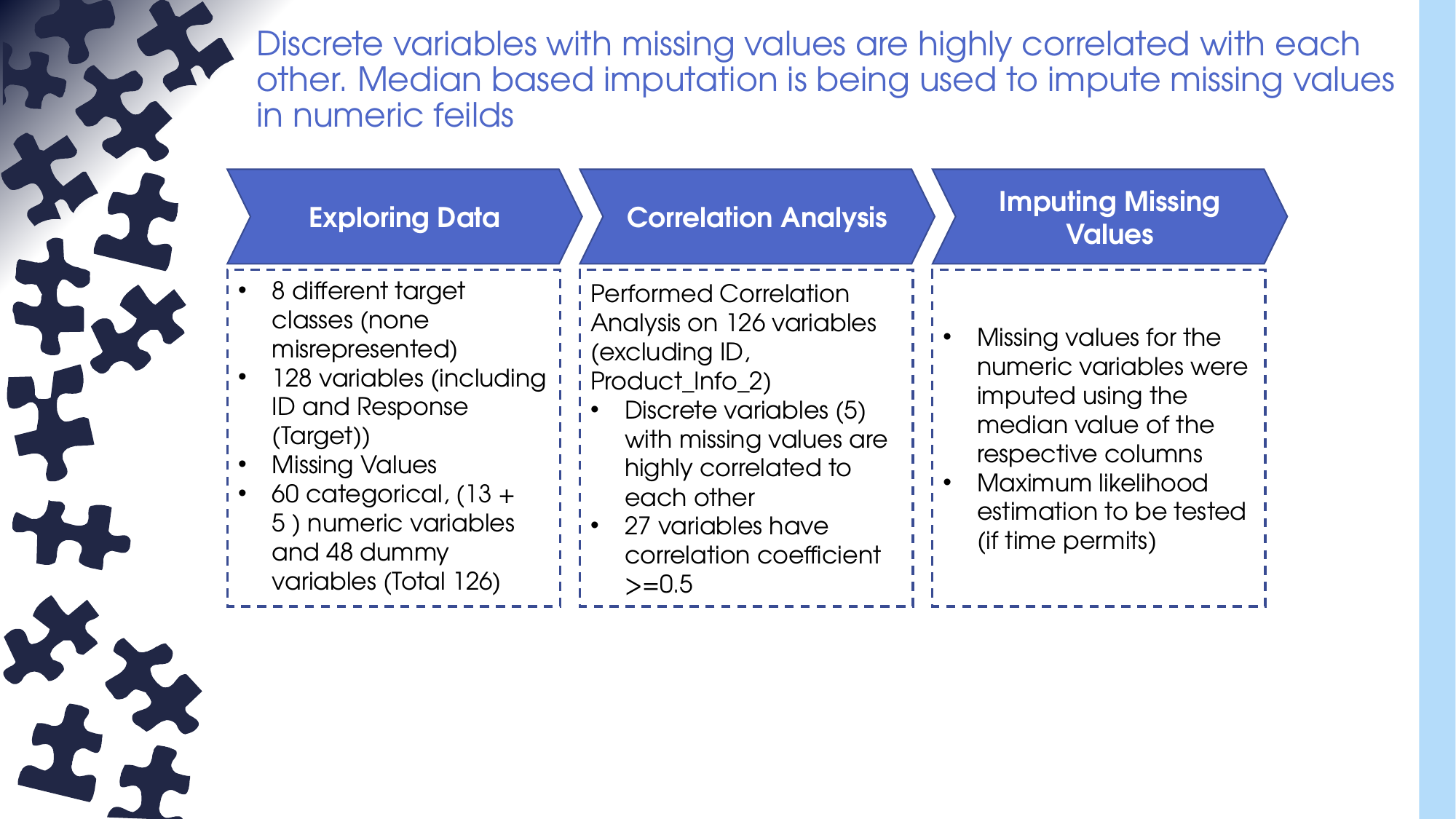

# Discrete variables with missing values are highly correlated with each other. Median based imputation is being used to impute missing values in numeric feilds
Exploring Data
Correlation Analysis
Imputing Missing Values
8 different target classes (none misrepresented)
128 variables (including ID and Response (Target))
Missing Values
60 categorical, (13 + 5 ) numeric variables and 48 dummy variables (Total 126)
Performed Correlation Analysis on 126 variables (excluding ID, Product_Info_2)
Discrete variables (5) with missing values are highly correlated to each other
27 variables have correlation coefficient >=0.5
Missing values for the numeric variables were imputed using the median value of the respective columns
Maximum likelihood estimation to be tested (if time permits)